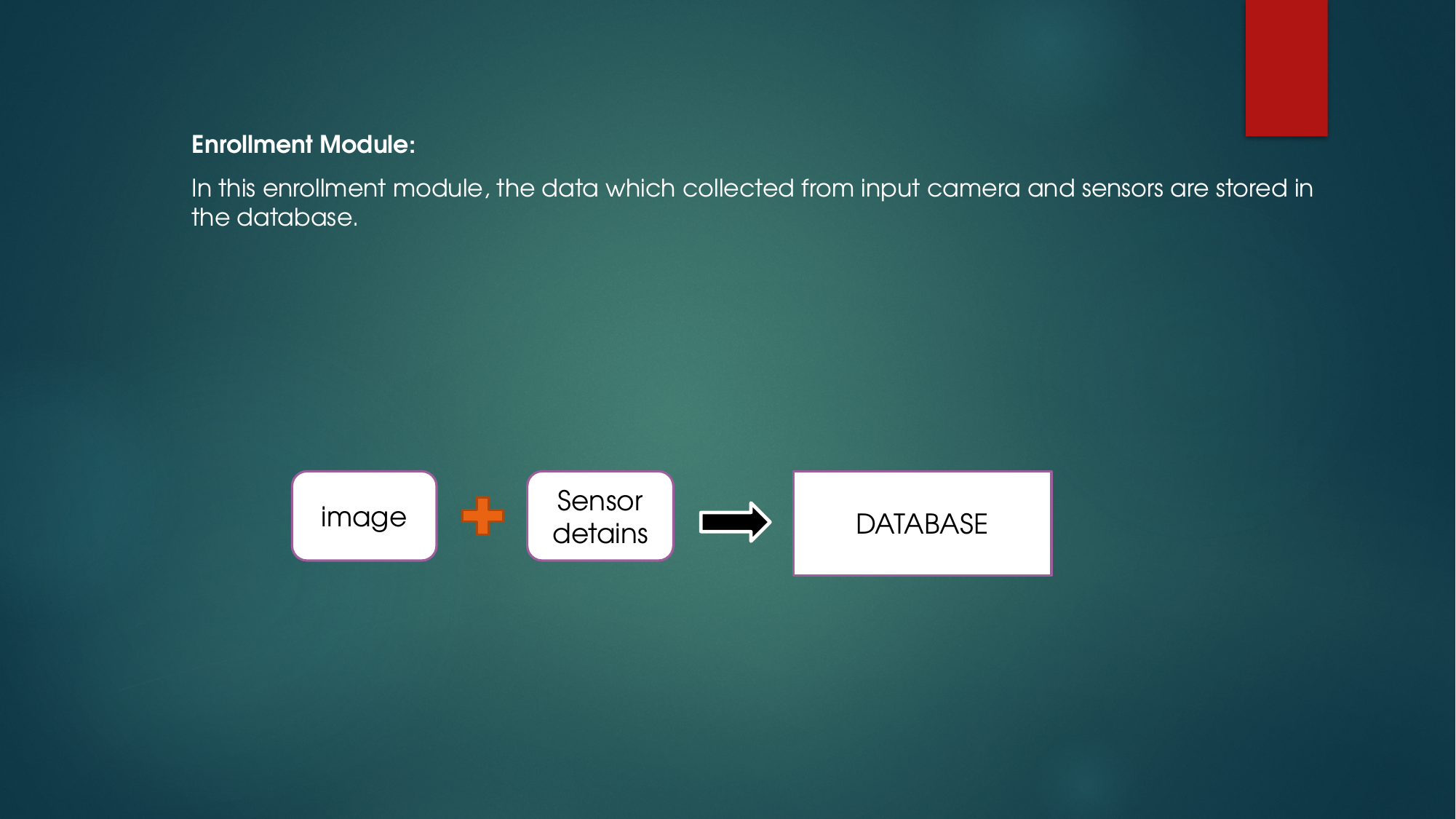

Enrollment Module:
In this enrollment module, the data which collected from input camera and sensors are stored in the database.
image
Sensor detains
DATABASE